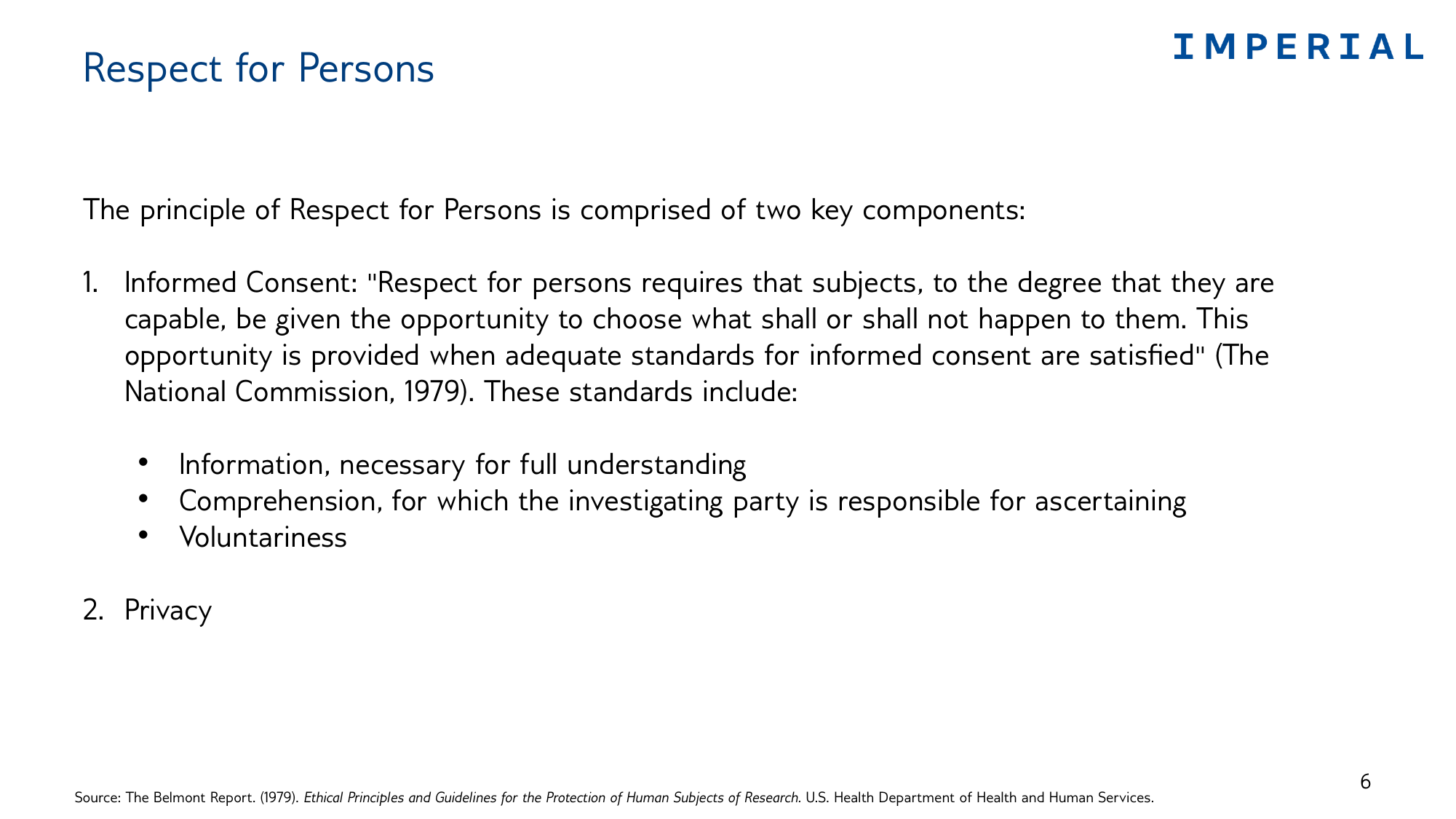

# Respect for Persons
The principle of Respect for Persons is comprised of two key components:
Informed Consent: "Respect for persons requires that subjects, to the degree that they are capable, be given the opportunity to choose what shall or shall not happen to them. This opportunity is provided when adequate standards for informed consent are satisfied" (The National Commission, 1979). These standards include:

Information, necessary for full understanding
Comprehension, for which the investigating party is responsible for ascertaining
Voluntariness

Privacy

6
Source: The Belmont Report. (1979). Ethical Principles and Guidelines for the Protection of Human Subjects of Research. U.S. Health Department of Health and Human Services.